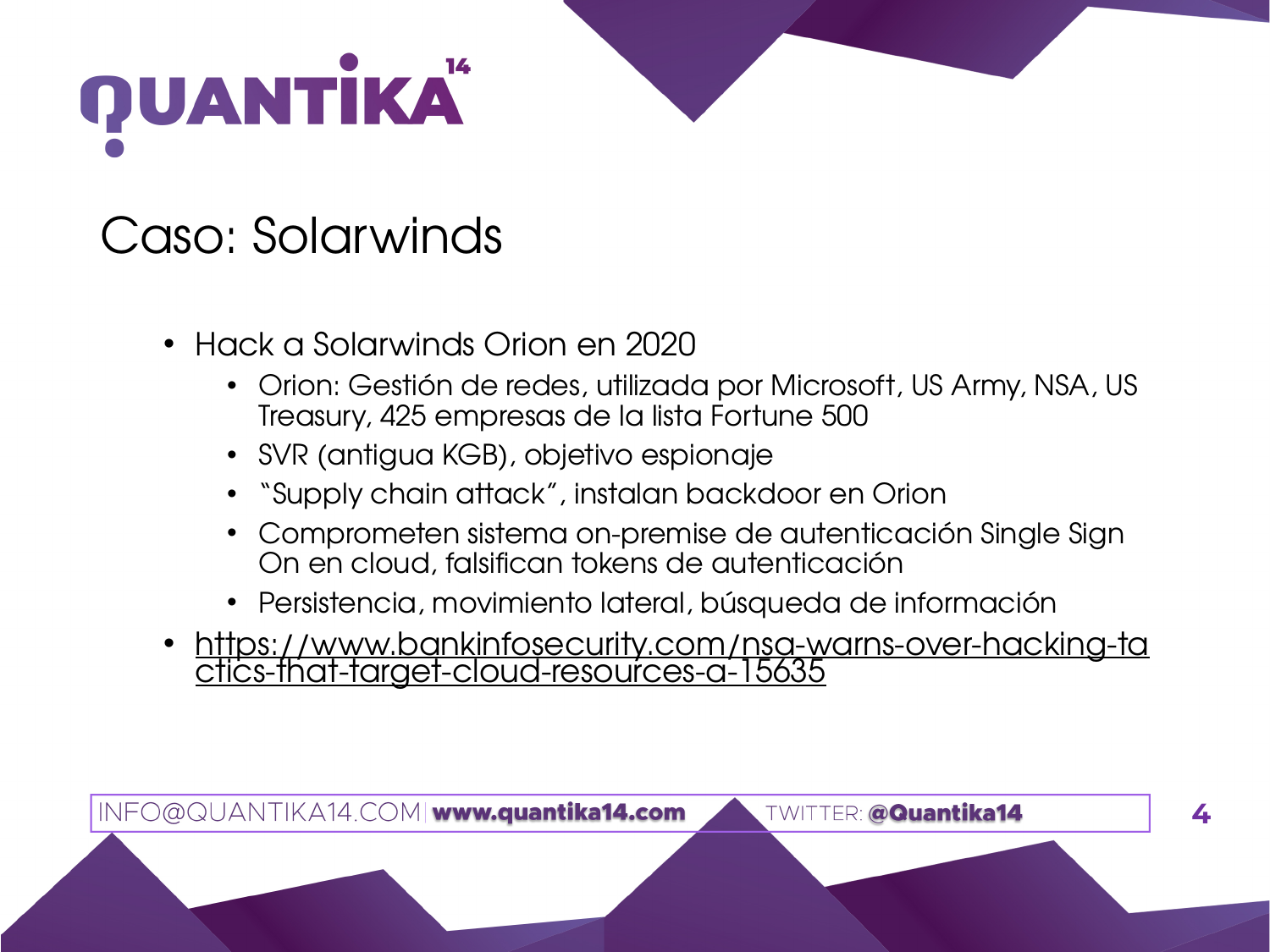

# Caso: Solarwinds
Hack a Solarwinds Orion en 2020
Orion: Gestión de redes, utilizada por Microsoft, US Army, NSA, US Treasury, 425 empresas de la lista Fortune 500
SVR (antigua KGB), objetivo espionaje
“Supply chain attack”, instalan backdoor en Orion
Comprometen sistema on-premise de autenticación Single Sign On en cloud, falsifican tokens de autenticación
Persistencia, movimiento lateral, búsqueda de información
https://www.bankinfosecurity.com/nsa-warns-over-hacking-tactics-that-target-cloud-resources-a-15635